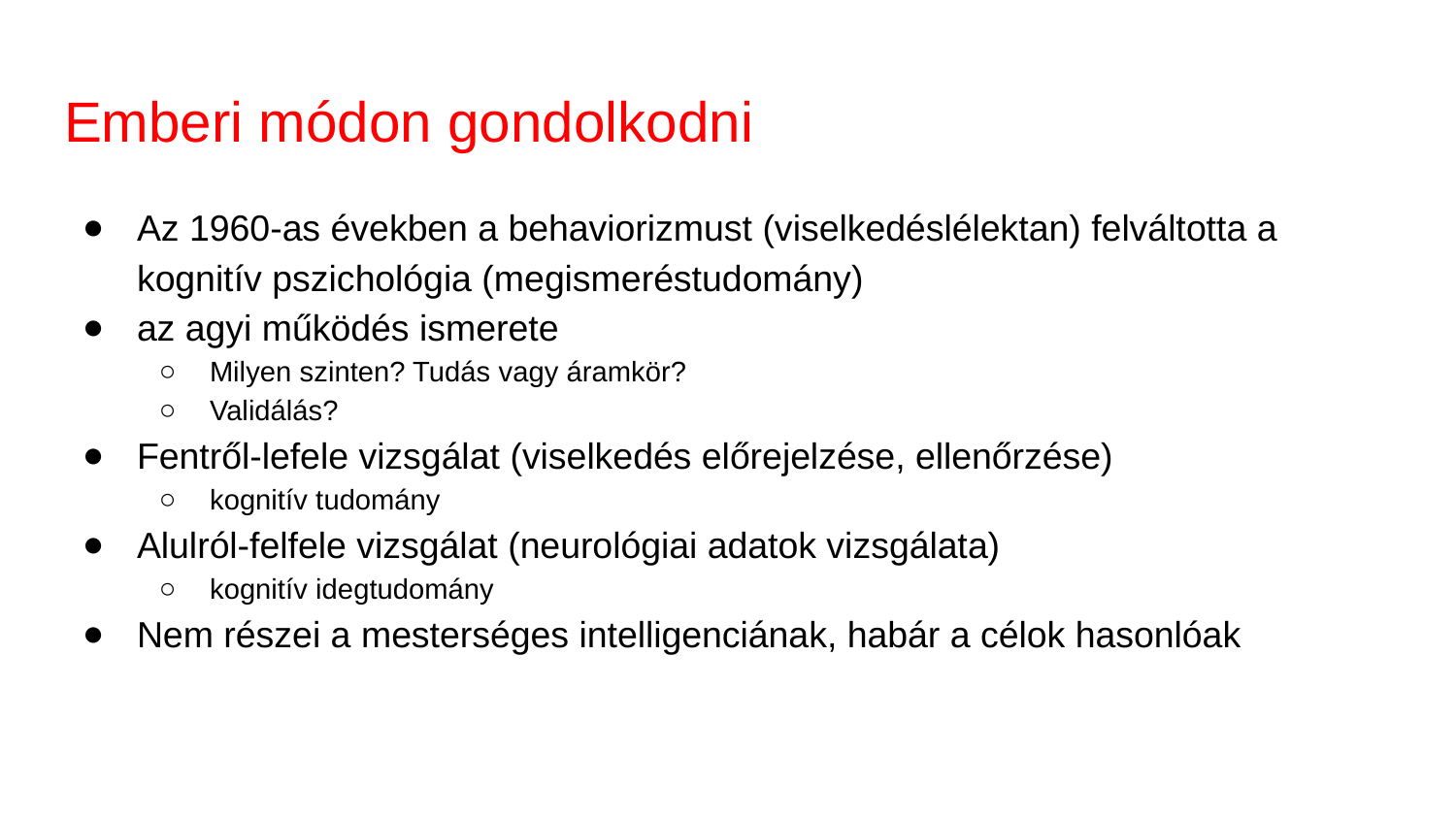

# Emberi módon gondolkodni
Az 1960-as években a behaviorizmust (viselkedéslélektan) felváltotta a kognitív pszichológia (megismeréstudomány)
az agyi működés ismerete
Milyen szinten? Tudás vagy áramkör?
Validálás?
Fentről-lefele vizsgálat (viselkedés előrejelzése, ellenőrzése)
kognitív tudomány
Alulról-felfele vizsgálat (neurológiai adatok vizsgálata)
kognitív idegtudomány
Nem részei a mesterséges intelligenciának, habár a célok hasonlóak